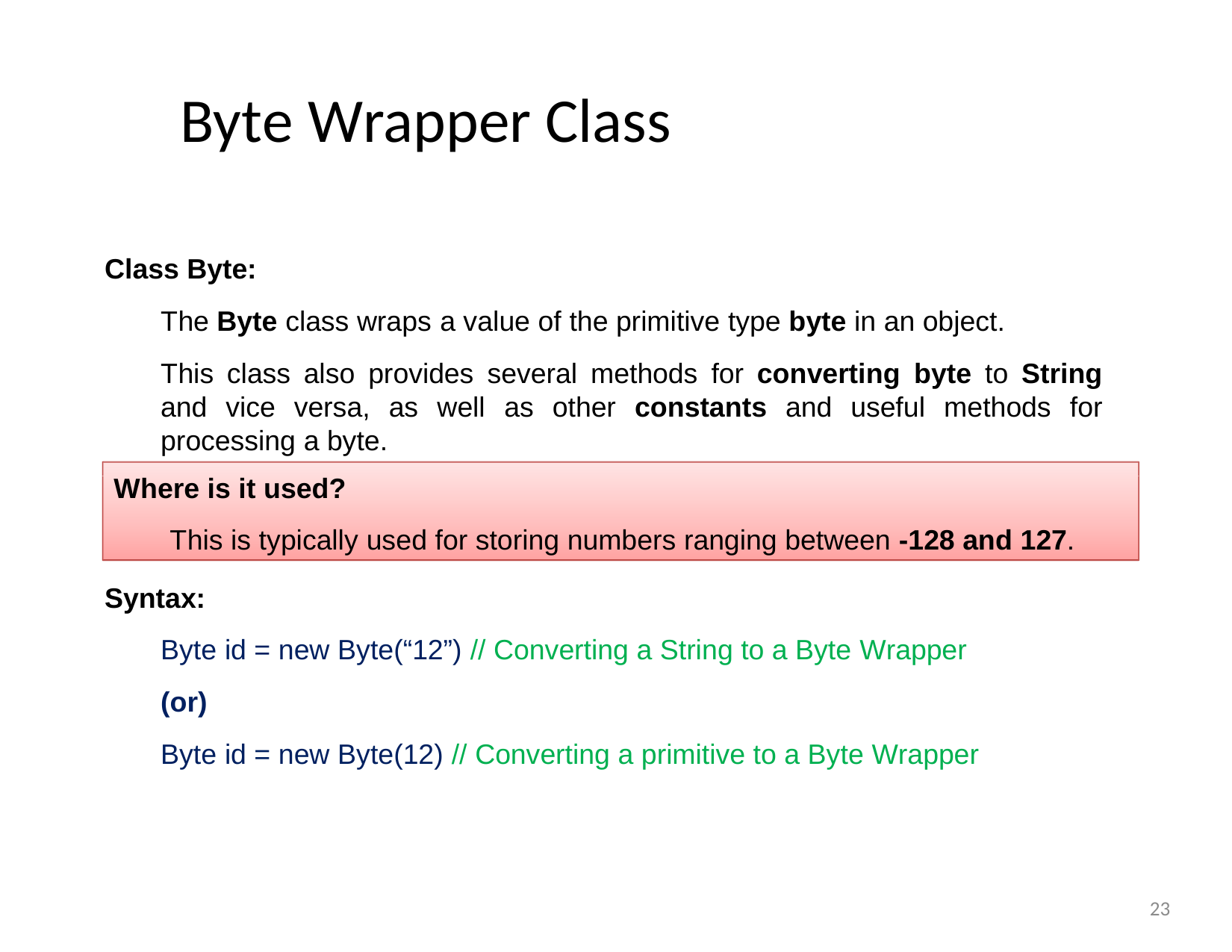

# Byte Wrapper Class
Class Byte:
The Byte class wraps a value of the primitive type byte in an object.
This class also provides several methods for converting byte to String and vice versa, as well as other constants and useful methods for processing a byte.
Where is it used?
This is typically used for storing numbers ranging between -128 and 127.
Syntax:
Byte id = new Byte(“12”) // Converting a String to a Byte Wrapper
(or)
Byte id = new Byte(12) // Converting a primitive to a Byte Wrapper

23